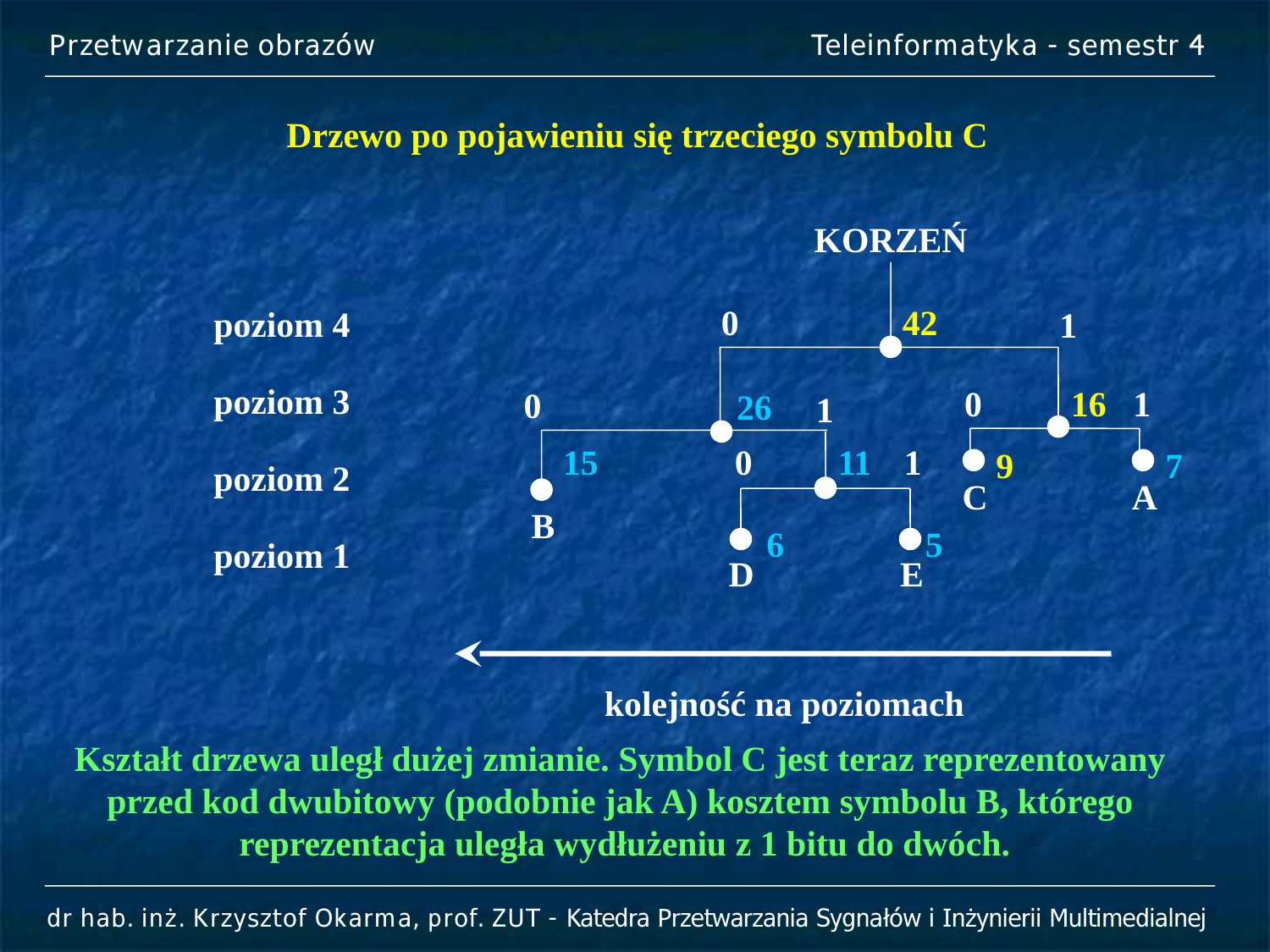

Przetwarzanie obrazów                      		Teleinformatyka - semestr 4

Drzewo po pojawieniu się trzeciego symbolu C
KORZEŃ

poziom 4
poziom 3
poziom 2
poziom 1
0
42
1

0                 1
16
0
26
1

15
0
11
1
9
7

   C	        A

B
6
5

  D	       E

kolejność na poziomach
Kształt drzewa uległ dużej zmianie. Symbol C jest teraz reprezentowany
przed kod dwubitowy (podobnie jak A) kosztem symbolu B, którego
reprezentacja uległa wydłużeniu z 1 bitu do dwóch.

dr hab. inż. Krzysztof Okarma, prof. ZUT - Katedra Przetwarzania Sygnałów i Inżynierii Multimedialnej